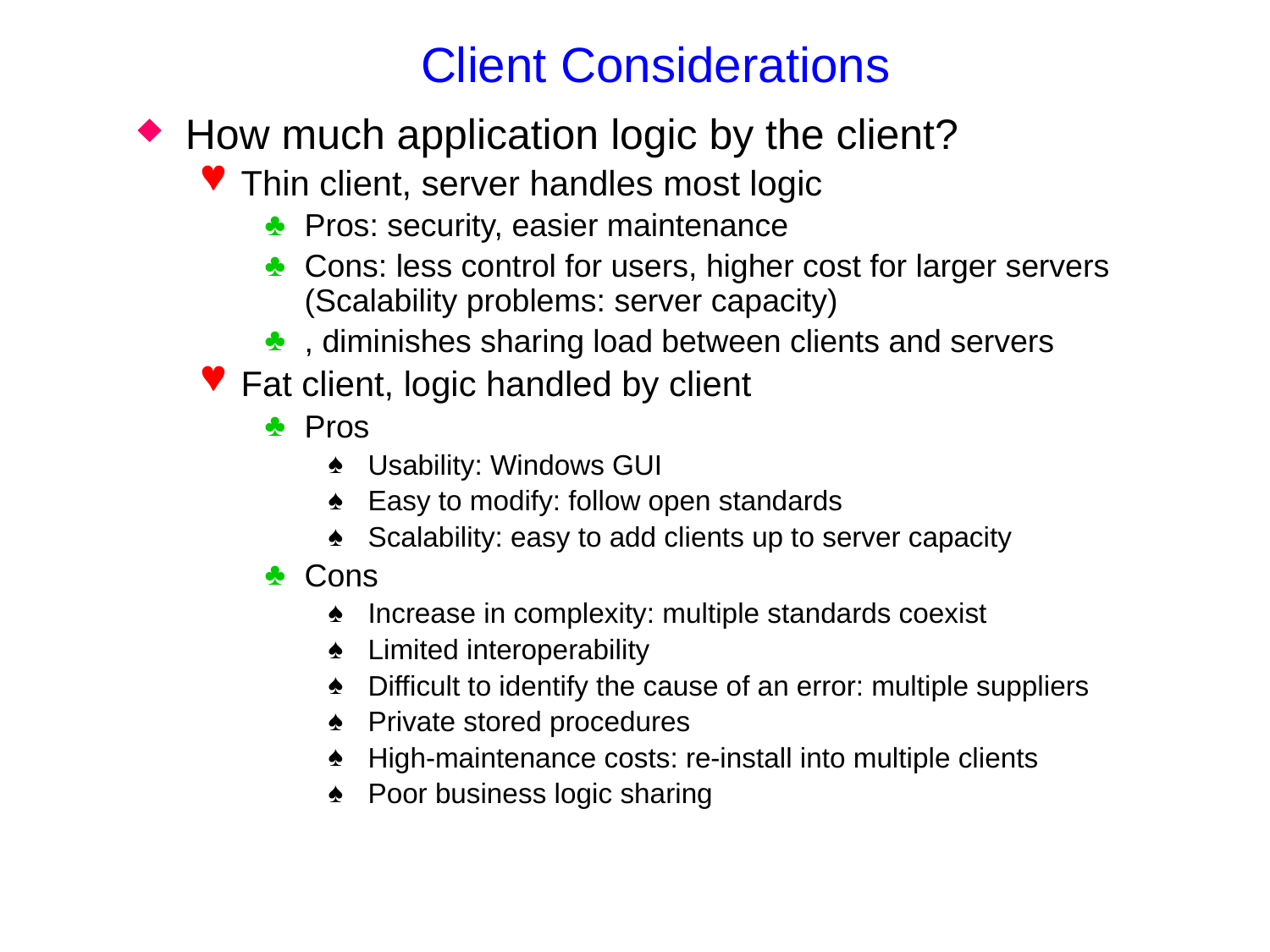

# Client Considerations
How much application logic by the client?
Thin client, server handles most logic
Pros: security, easier maintenance
Cons: less control for users, higher cost for larger servers (Scalability problems: server capacity)
, diminishes sharing load between clients and servers
Fat client, logic handled by client
Pros
Usability: Windows GUI
Easy to modify: follow open standards
Scalability: easy to add clients up to server capacity
Cons
Increase in complexity: multiple standards coexist
Limited interoperability
Difficult to identify the cause of an error: multiple suppliers
Private stored procedures
High-maintenance costs: re-install into multiple clients
Poor business logic sharing